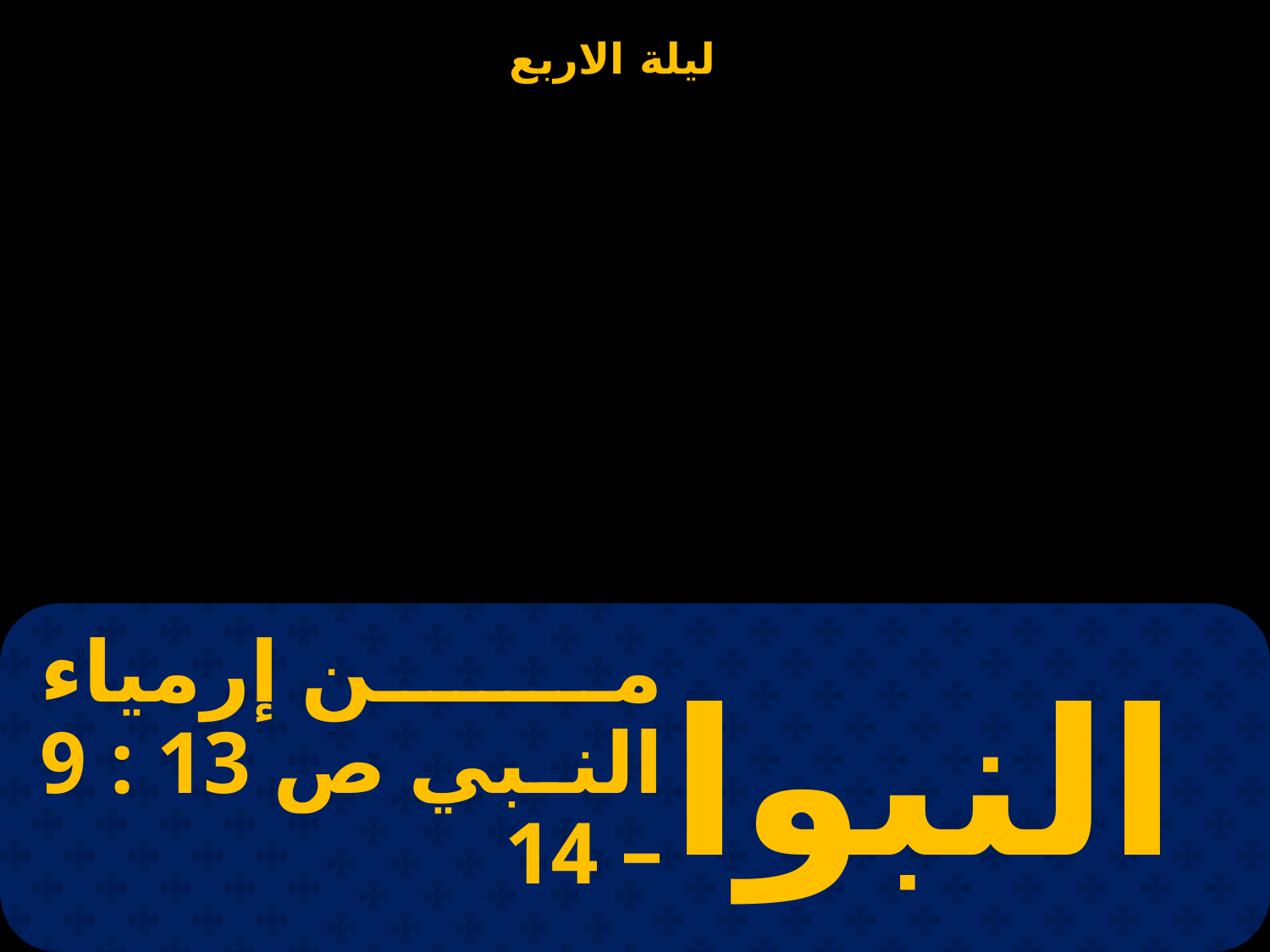

# من إرمياء النبي ص 13 : 9 – 14